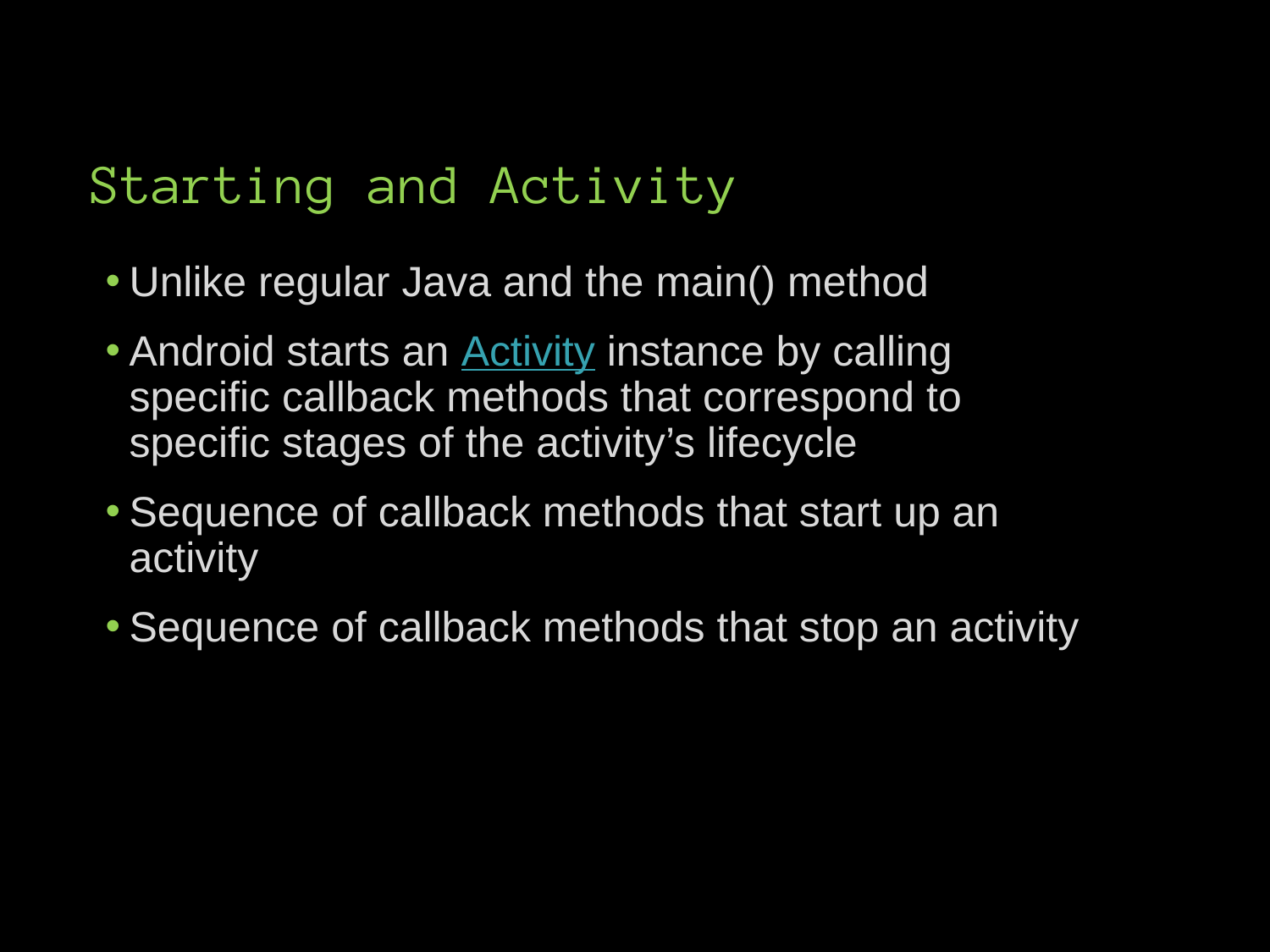

# Starting and Activity
Unlike regular Java and the main() method
Android starts an Activity instance by calling specific callback methods that correspond to specific stages of the activity’s lifecycle
Sequence of callback methods that start up an activity
Sequence of callback methods that stop an activity